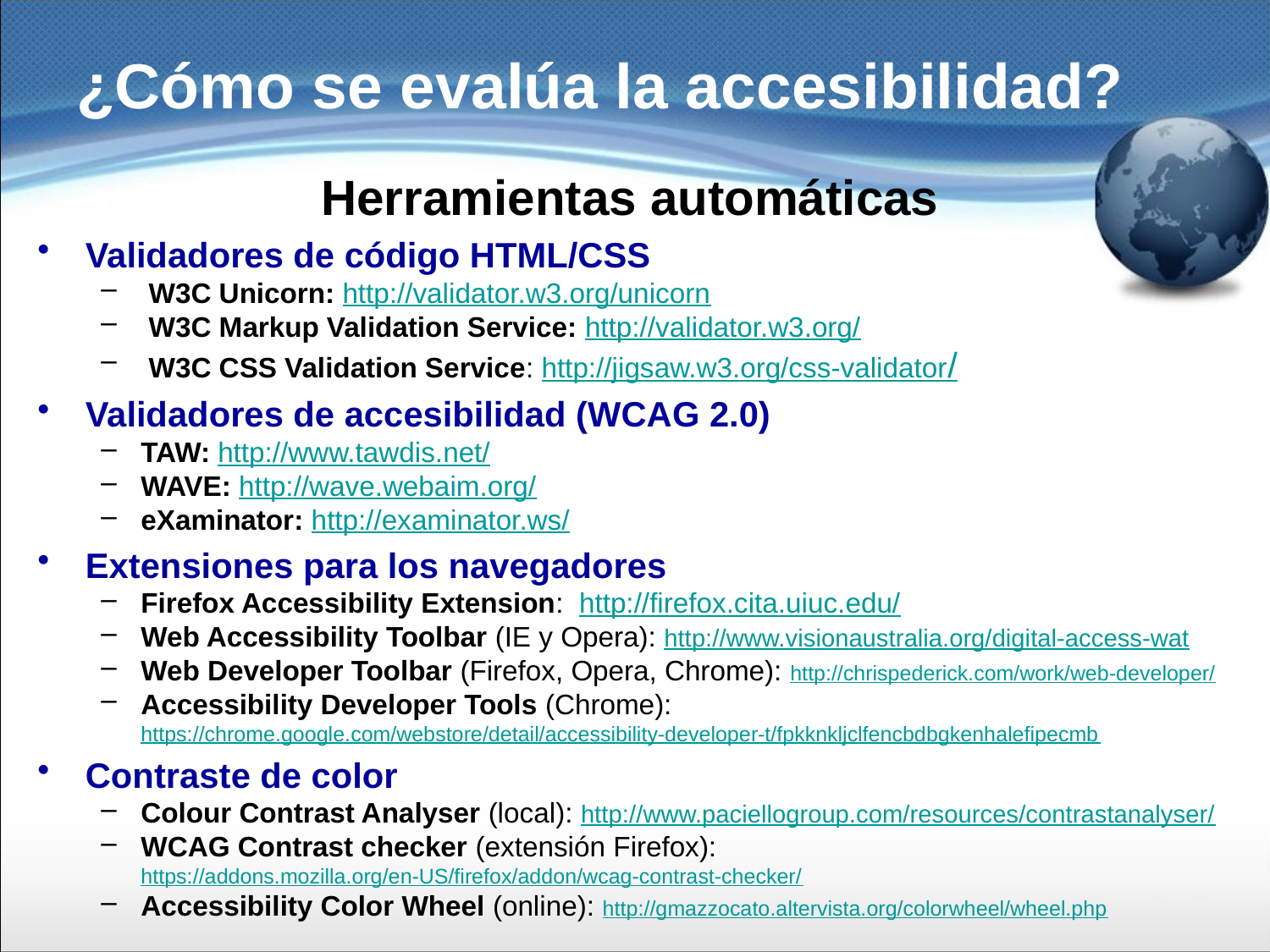

# ¿Cómo se evalúa la accesibilidad?
Herramientas automáticas
Validadores de código HTML/CSS
 W3C Unicorn: http://validator.w3.org/unicorn
 W3C Markup Validation Service: http://validator.w3.org/
 W3C CSS Validation Service: http://jigsaw.w3.org/css-validator/
Validadores de accesibilidad (WCAG 2.0)
TAW: http://www.tawdis.net/
WAVE: http://wave.webaim.org/
eXaminator: http://examinator.ws/
Extensiones para los navegadores
Firefox Accessibility Extension:  http://firefox.cita.uiuc.edu/
Web Accessibility Toolbar (IE y Opera): http://www.visionaustralia.org/digital-access-wat
Web Developer Toolbar (Firefox, Opera, Chrome): http://chrispederick.com/work/web-developer/
Accessibility Developer Tools (Chrome): https://chrome.google.com/webstore/detail/accessibility-developer-t/fpkknkljclfencbdbgkenhalefipecmb
Contraste de color
Colour Contrast Analyser (local): http://www.paciellogroup.com/resources/contrastanalyser/
WCAG Contrast checker (extensión Firefox): https://addons.mozilla.org/en-US/firefox/addon/wcag-contrast-checker/
Accessibility Color Wheel (online): http://gmazzocato.altervista.org/colorwheel/wheel.php